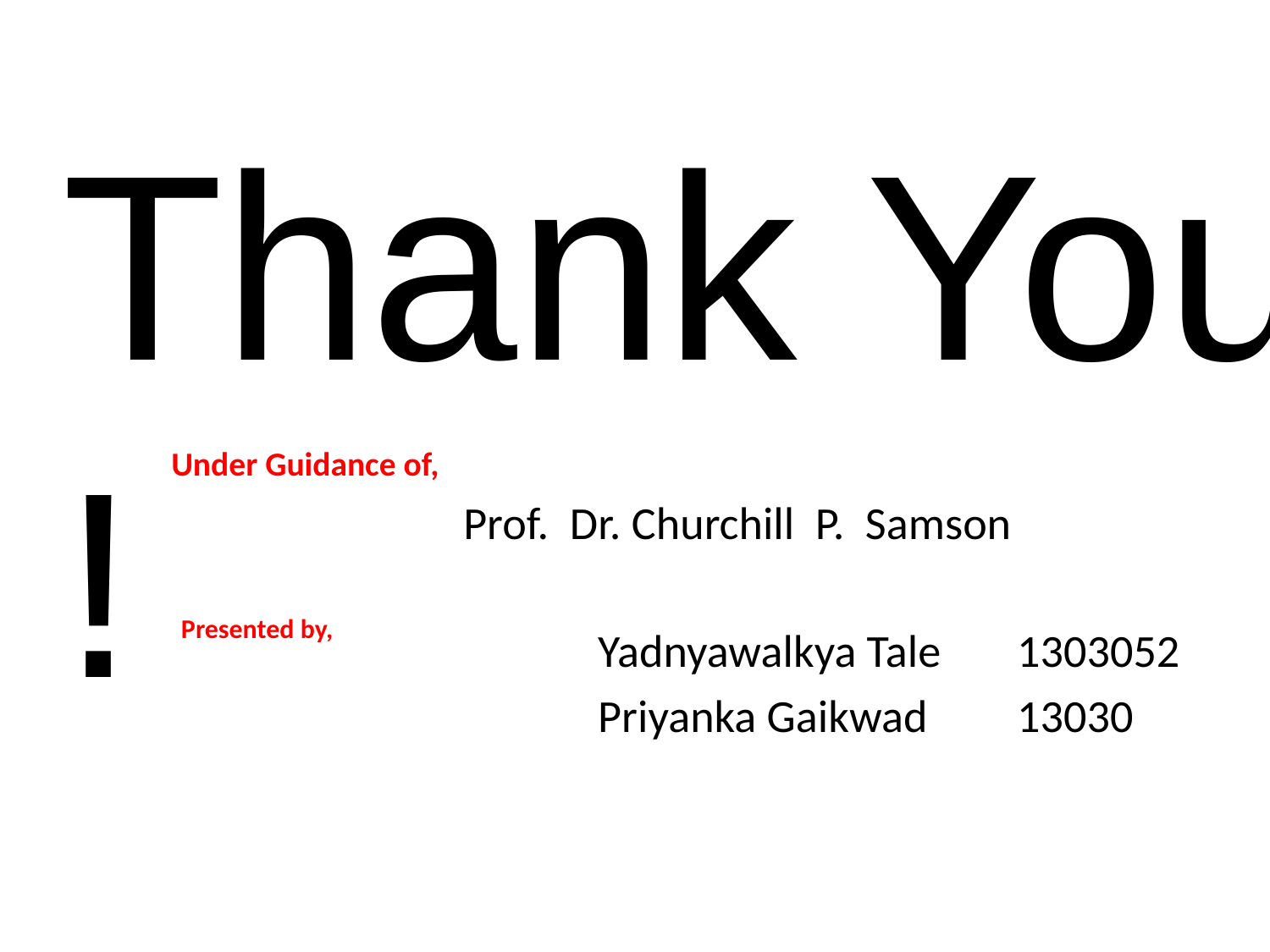

Thank You !
Under Guidance of,
			Prof.  Dr. Churchill  P.  Samson
Presented by,
Yadnyawalkya Tale	1303052
Priyanka Gaikwad	13030